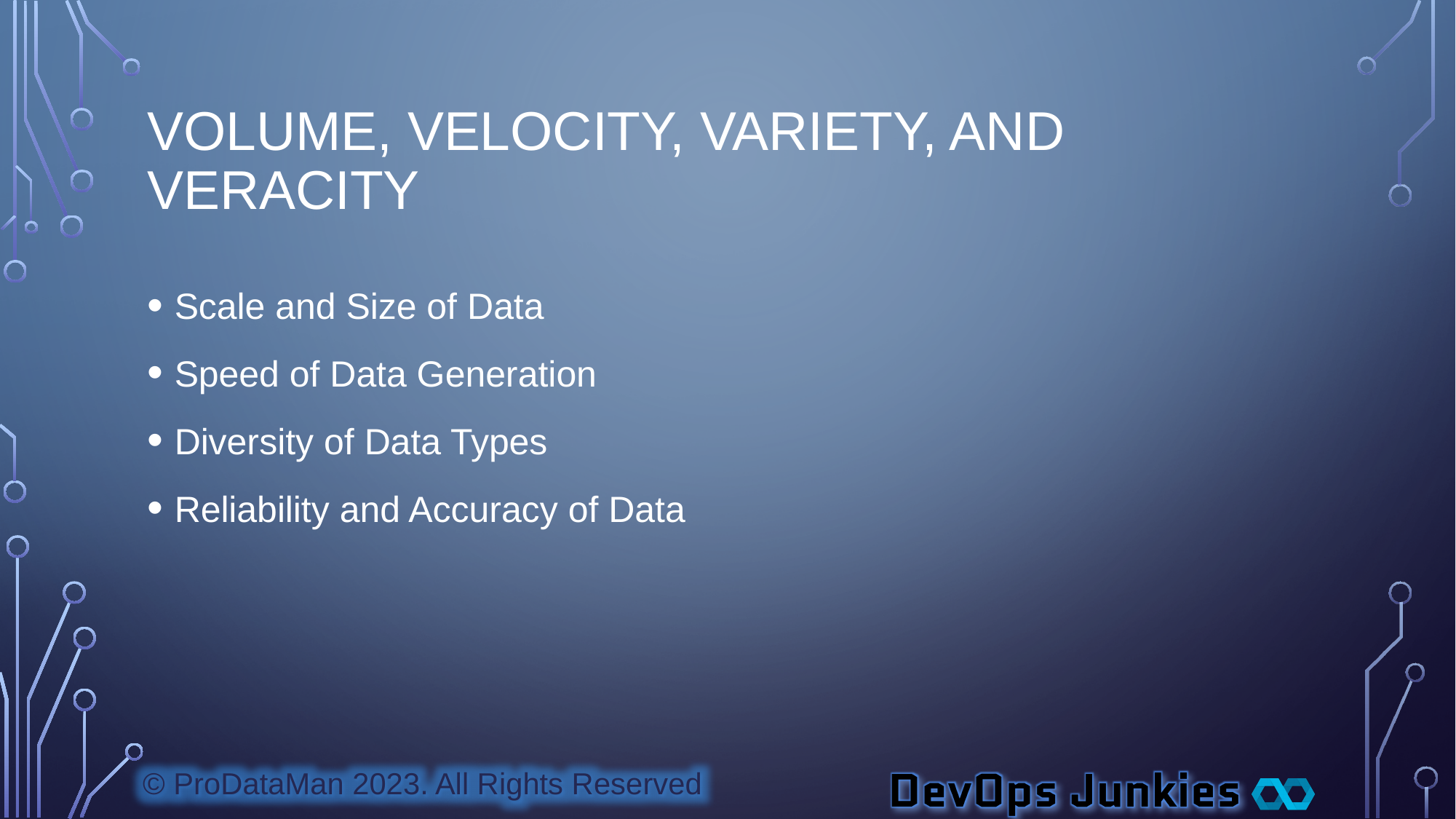

# Volume, Velocity, Variety, and Veracity
Scale and Size of Data
Speed of Data Generation
Diversity of Data Types
Reliability and Accuracy of Data